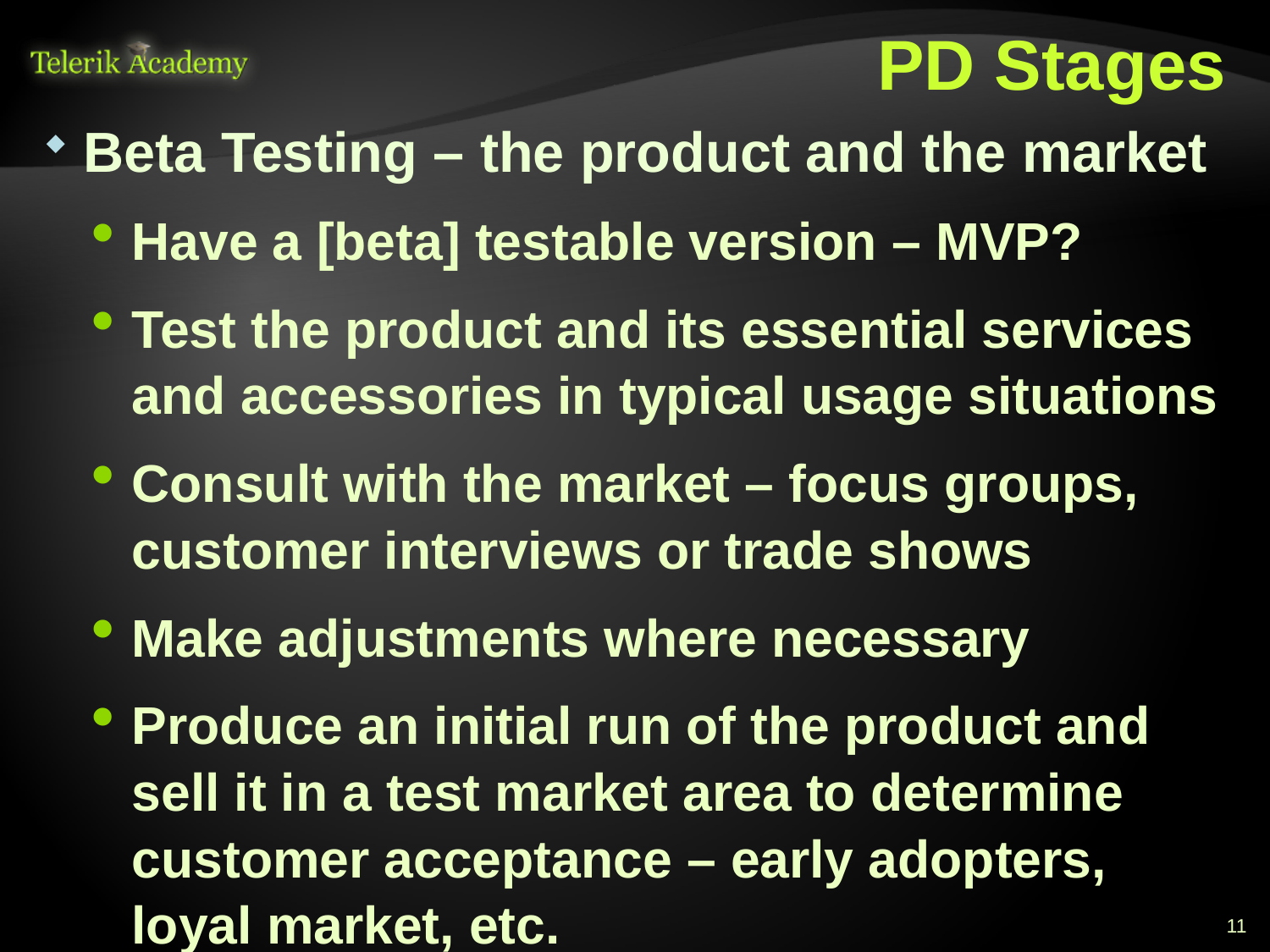

# PD Stages
Beta Testing – the product and the market
Have a [beta] testable version – MVP?
Test the product and its essential services and accessories in typical usage situations
Consult with the market – focus groups, customer interviews or trade shows
Make adjustments where necessary
Produce an initial run of the product and sell it in a test market area to determine customer acceptance – early adopters, loyal market, etc.

11